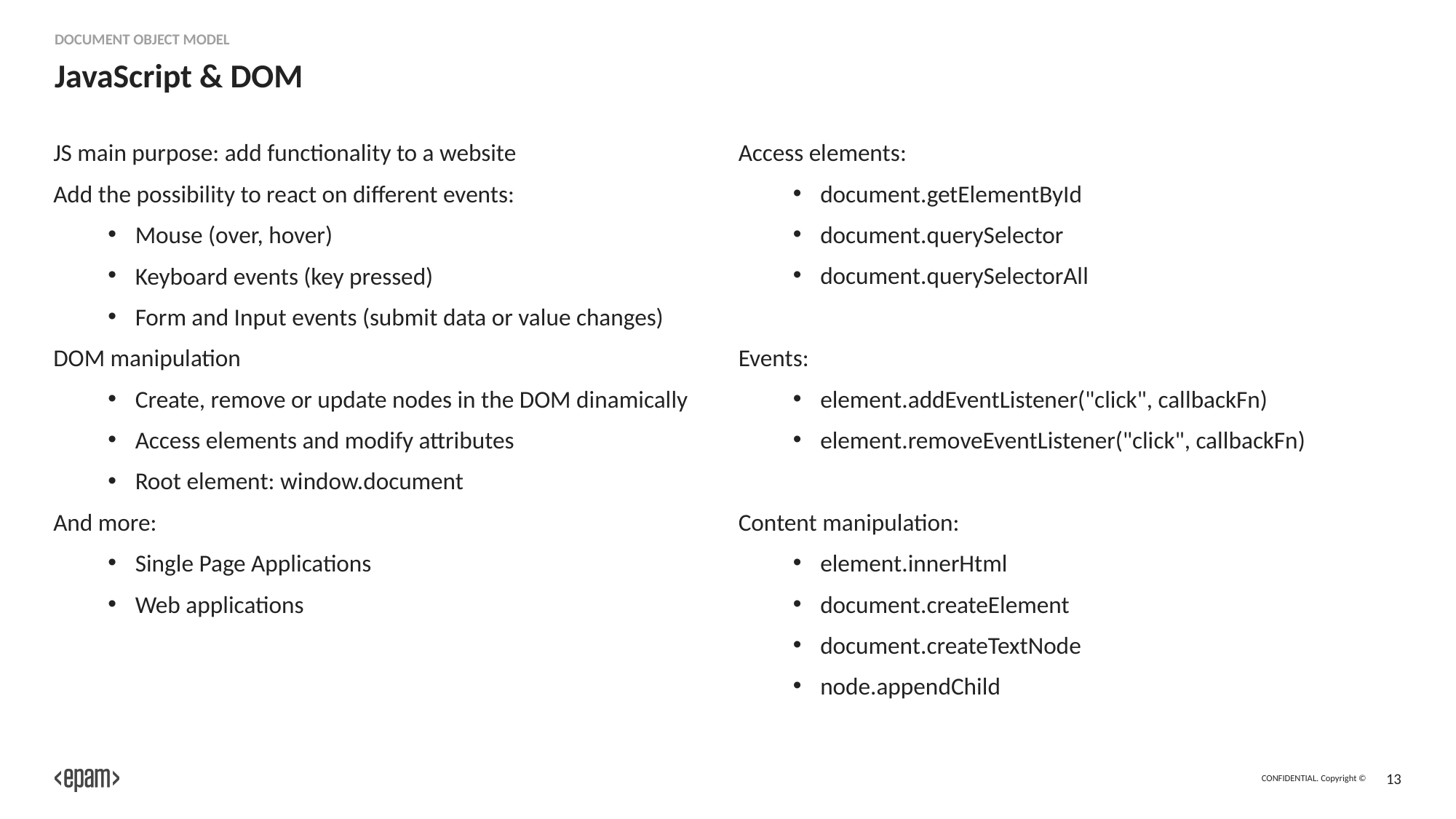

Document Object Model
# JavaScript & DOM
Access elements:
document.getElementById
document.querySelector
document.querySelectorAll

Events:
element.addEventListener("click", callbackFn)
element.removeEventListener("click", callbackFn)

Content manipulation:
element.innerHtml
document.createElement
document.createTextNode
node.appendChild
JS main purpose: add functionality to a website
Add the possibility to react on different events:
Mouse (over, hover)
Keyboard events (key pressed)
Form and Input events (submit data or value changes)
DOM manipulation
Create, remove or update nodes in the DOM dinamically
Access elements and modify attributes
Root element: window.document
And more:
Single Page Applications
Web applications